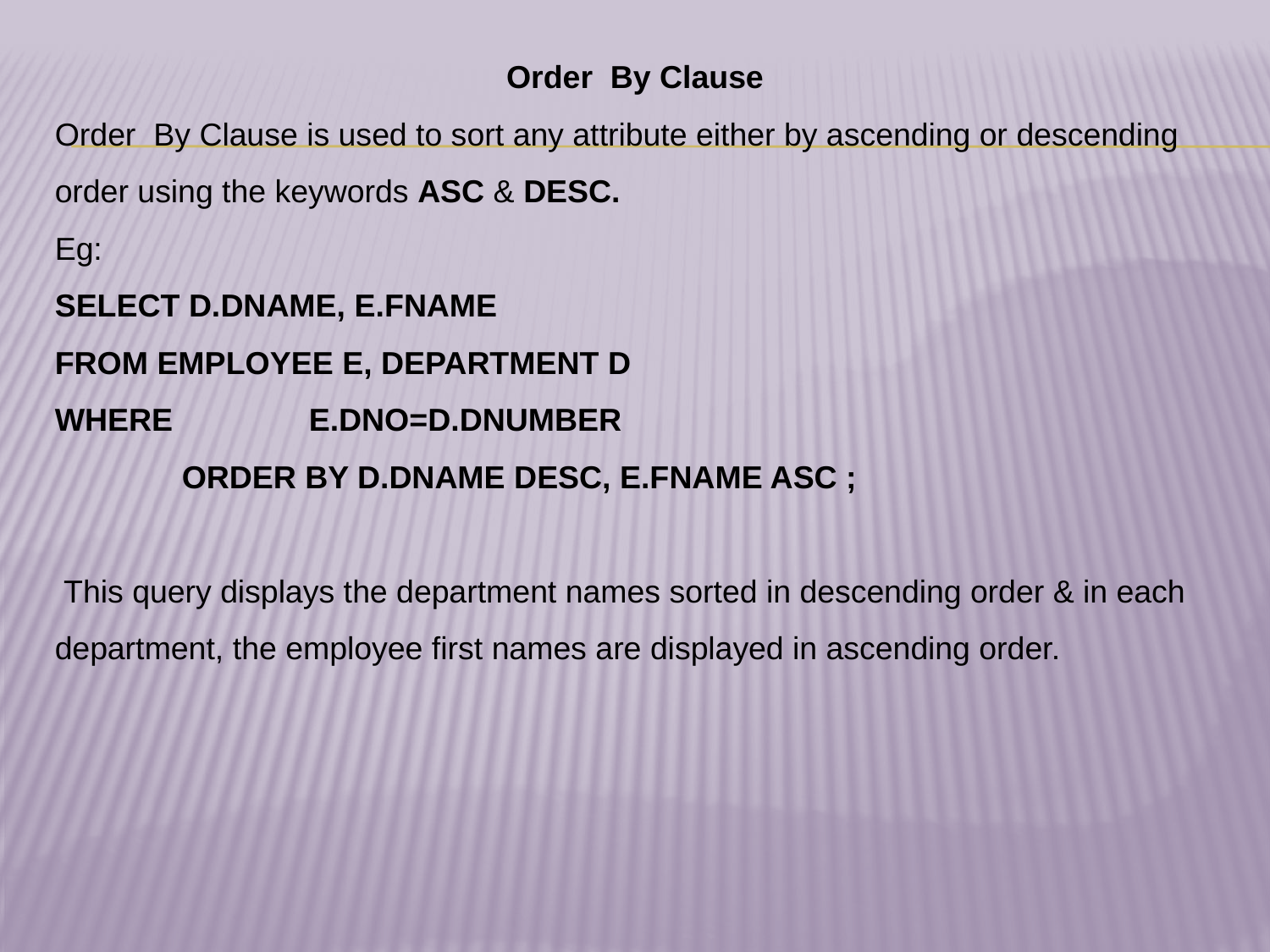

Order  By Clause
Order  By Clause is used to sort any attribute either by ascending or descending order using the keywords ASC & DESC.
Eg:
SELECT D.DNAME, E.FNAME
FROM EMPLOYEE E, DEPARTMENT D
WHERE 	E.DNO=D.DNUMBER
	ORDER BY D.DNAME DESC, E.FNAME ASC ;

 This query displays the department names sorted in descending order & in each department, the employee first names are displayed in ascending order.